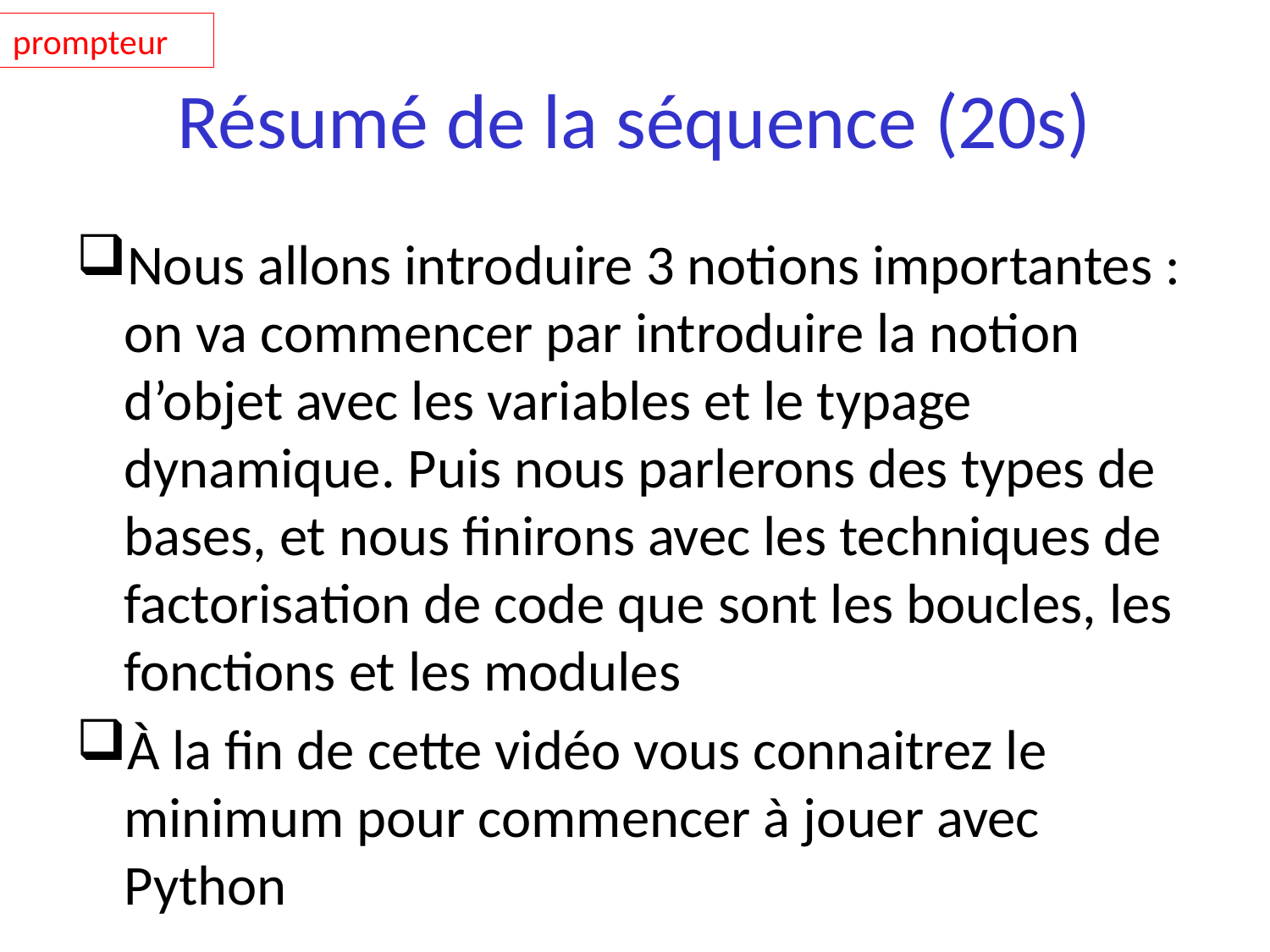

prompteur
# Résumé de la séquence (20s)
Nous allons introduire 3 notions importantes :  on va commencer par introduire la notion d’objet avec les variables et le typage dynamique. Puis nous parlerons des types de bases, et nous finirons avec les techniques de factorisation de code que sont les boucles, les fonctions et les modules
À la fin de cette vidéo vous connaitrez le minimum pour commencer à jouer avec Python